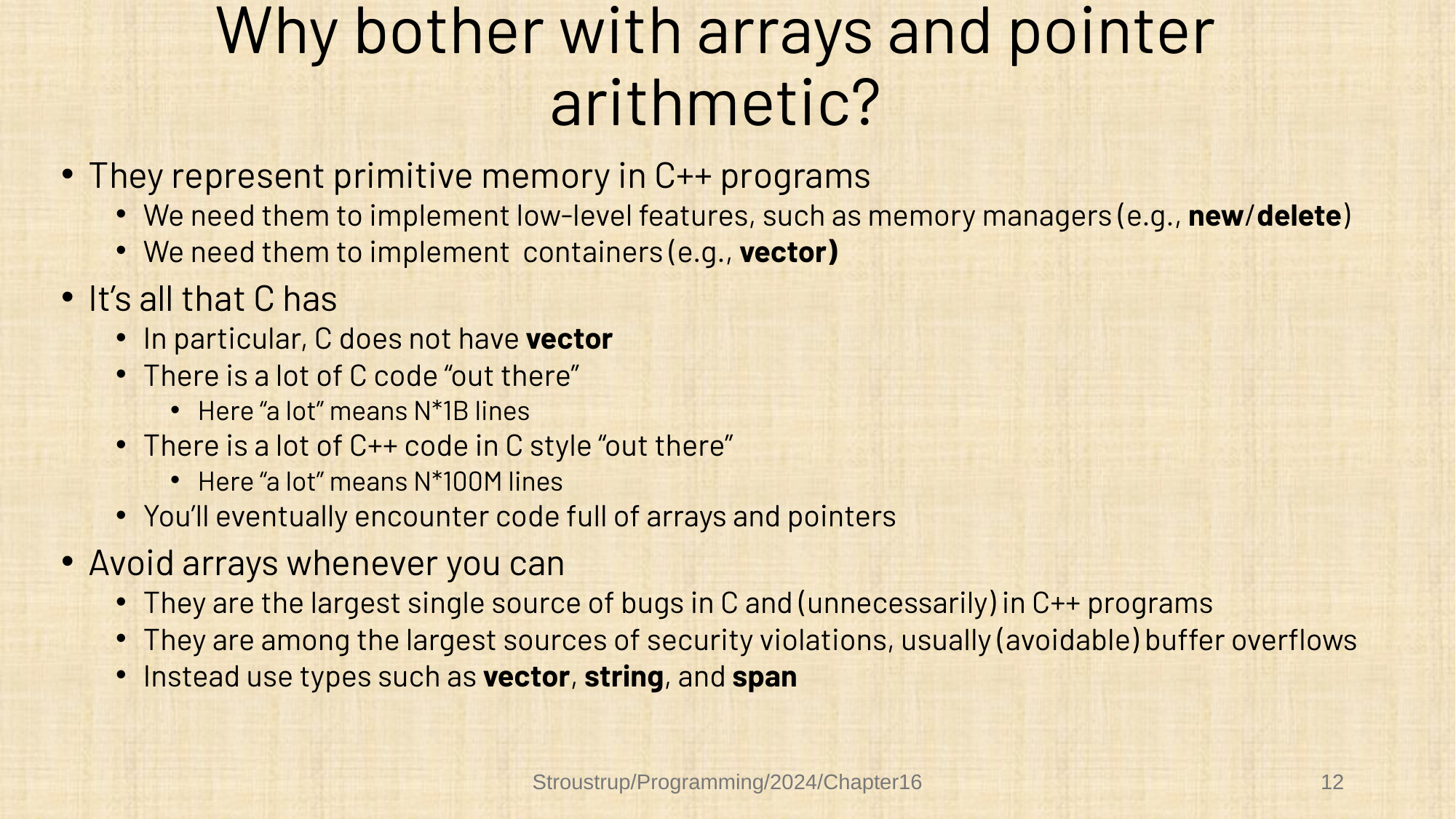

# Why bother with arrays and pointer arithmetic?
They represent primitive memory in C++ programs
We need them to implement low-level features, such as memory managers (e.g., new/delete)
We need them to implement  containers (e.g., vector)
It’s all that C has
In particular, C does not have vector
There is a lot of C code “out there”
Here “a lot” means N*1B lines
There is a lot of C++ code in C style “out there”
Here “a lot” means N*100M lines
You’ll eventually encounter code full of arrays and pointers
Avoid arrays whenever you can
They are the largest single source of bugs in C and (unnecessarily) in C++ programs
They are among the largest sources of security violations, usually (avoidable) buffer overflows
Instead use types such as vector, string, and span
Stroustrup/Programming/2024/Chapter16
12